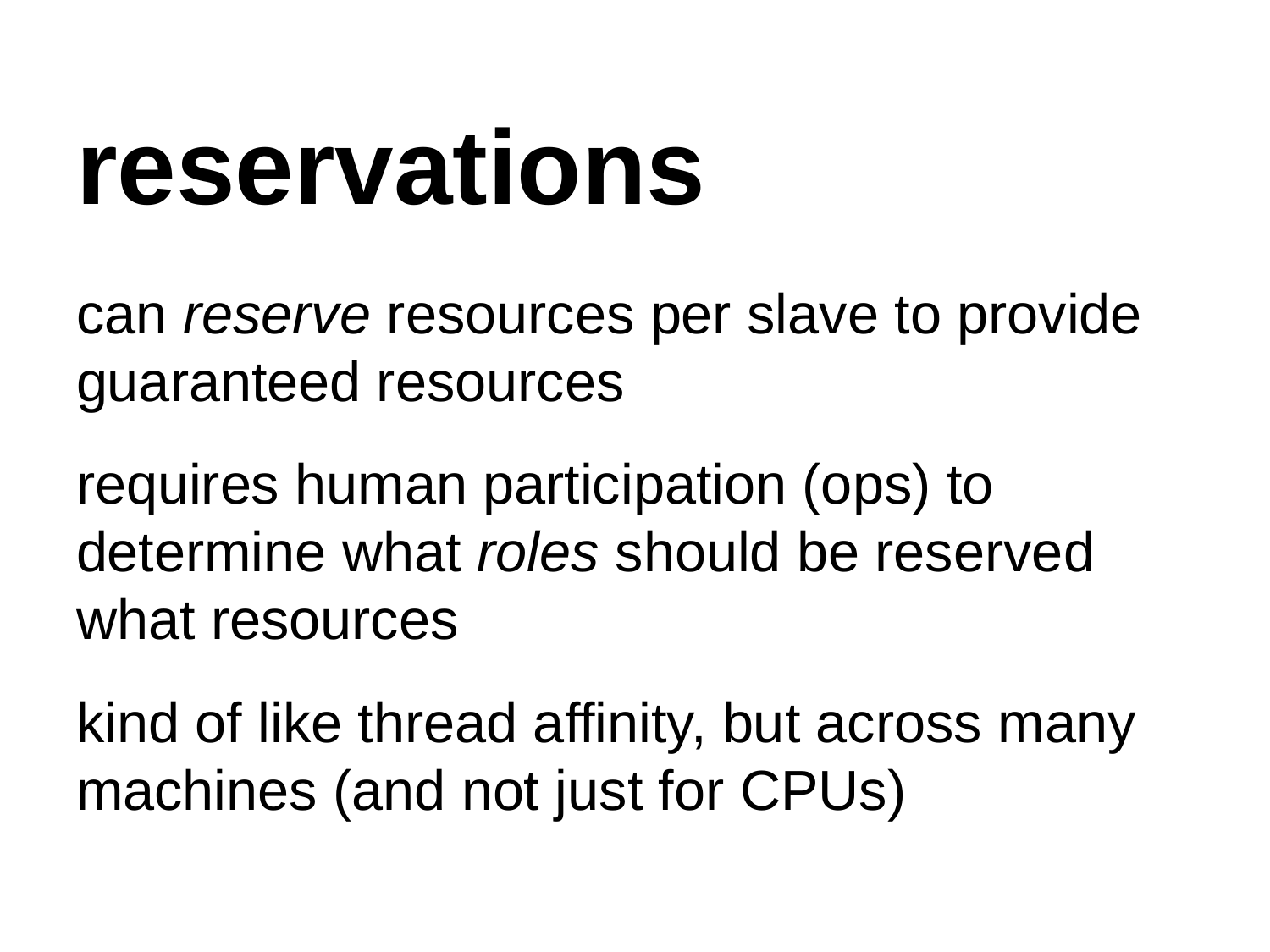

# reservations
can reserve resources per slave to provide guaranteed resources
requires human participation (ops) to determine what roles should be reserved what resources
kind of like thread affinity, but across many machines (and not just for CPUs)